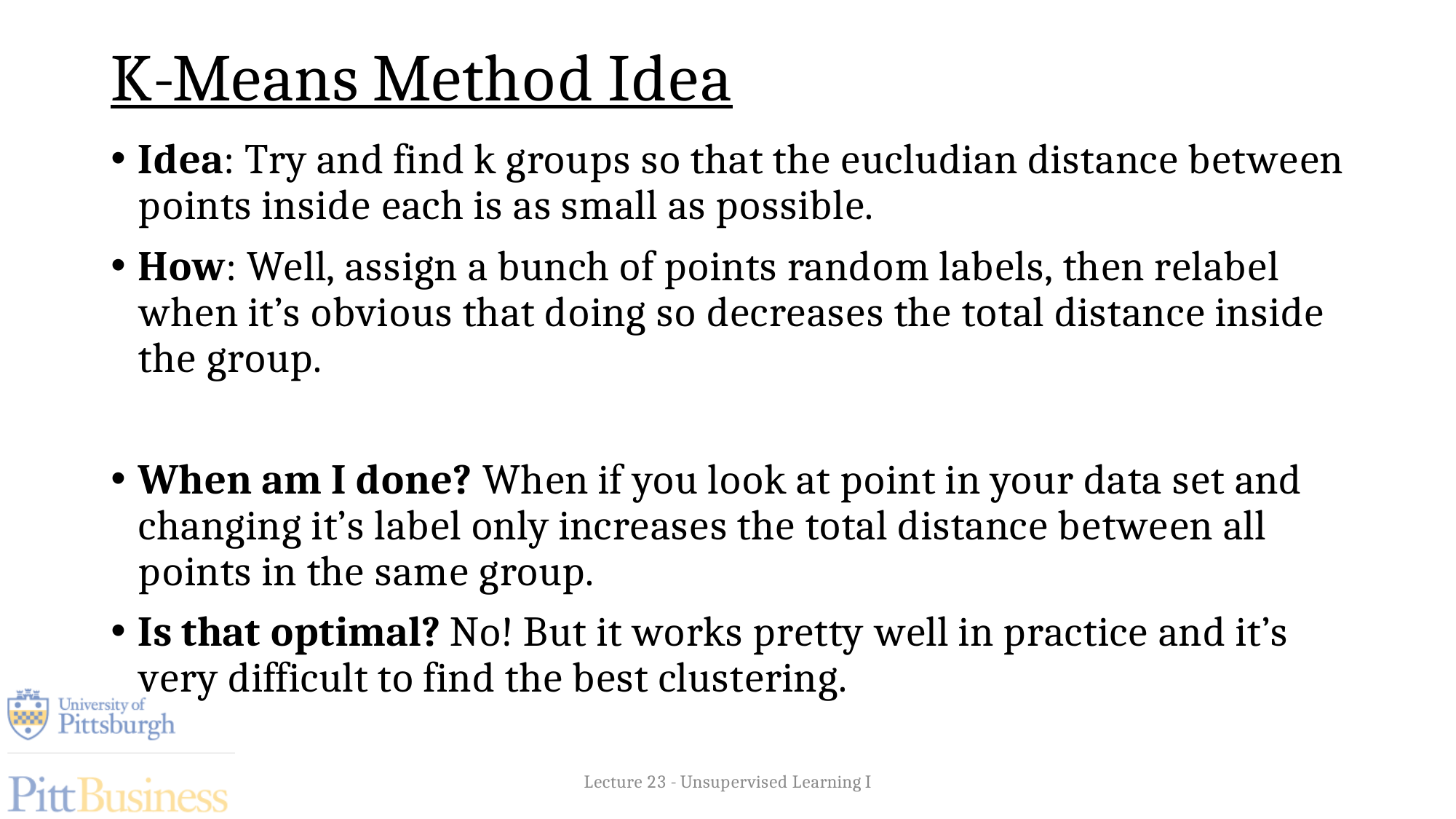

# K-Means Method Idea
Idea: Try and find k groups so that the eucludian distance between points inside each is as small as possible.
How: Well, assign a bunch of points random labels, then relabel when it’s obvious that doing so decreases the total distance inside the group.

When am I done? When if you look at point in your data set and changing it’s label only increases the total distance between all points in the same group.
Is that optimal? No! But it works pretty well in practice and it’s very difficult to find the best clustering.
Lecture 23 - Unsupervised Learning I